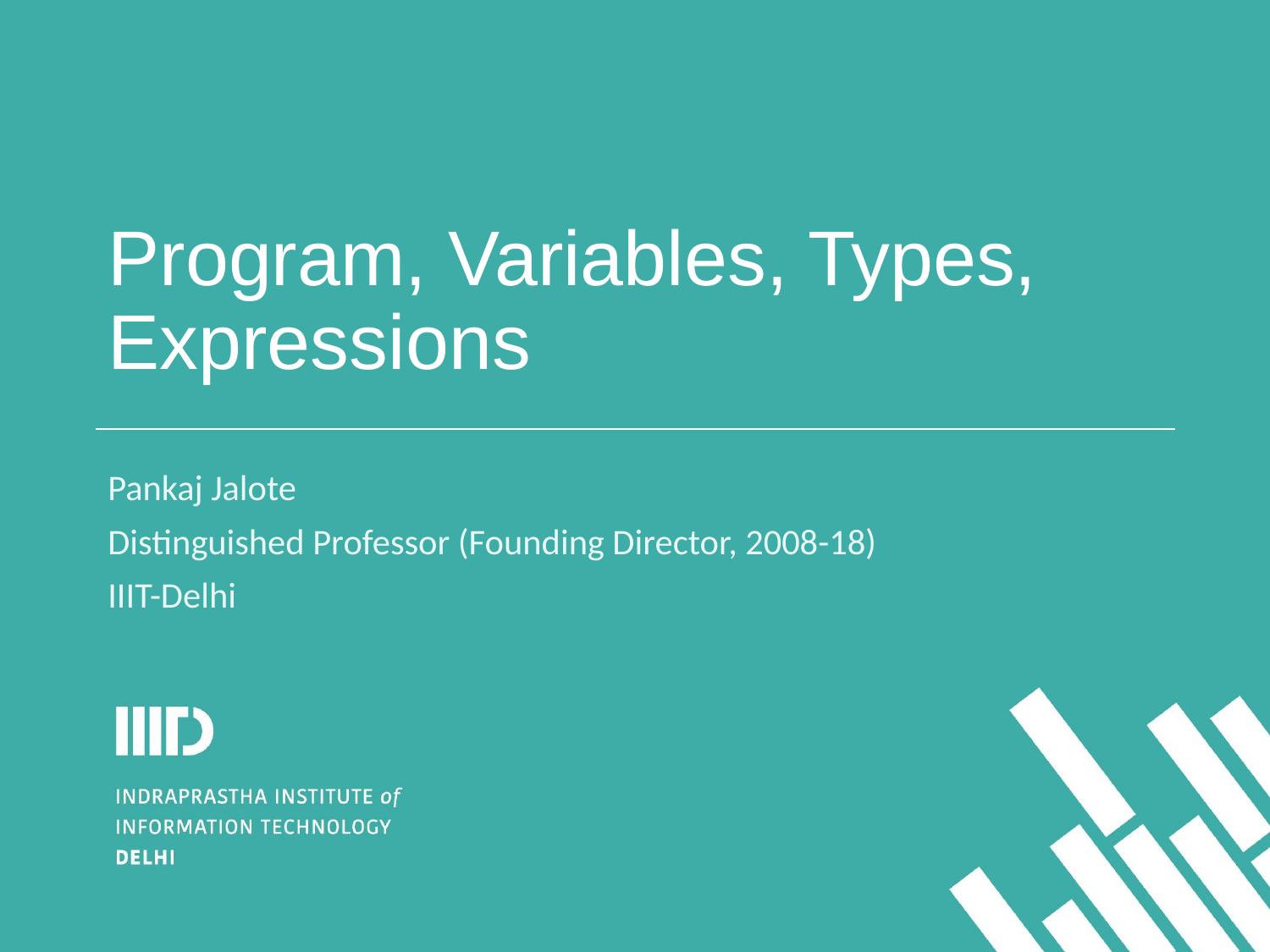

# Program, Variables, Types, Expressions
Pankaj Jalote
Distinguished Professor (Founding Director, 2008-18)
IIIT-Delhi